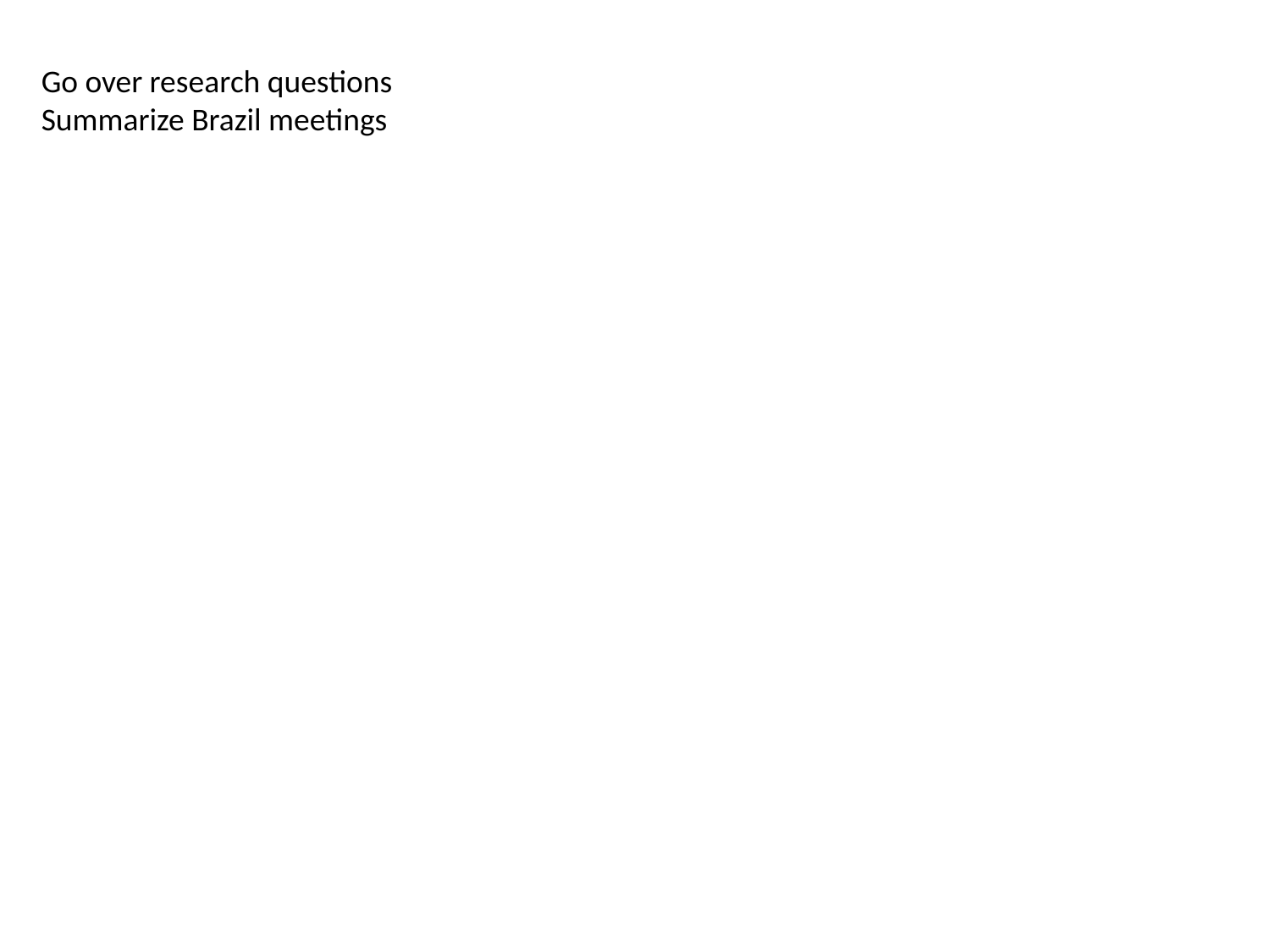

Go over research questions
Summarize Brazil meetings